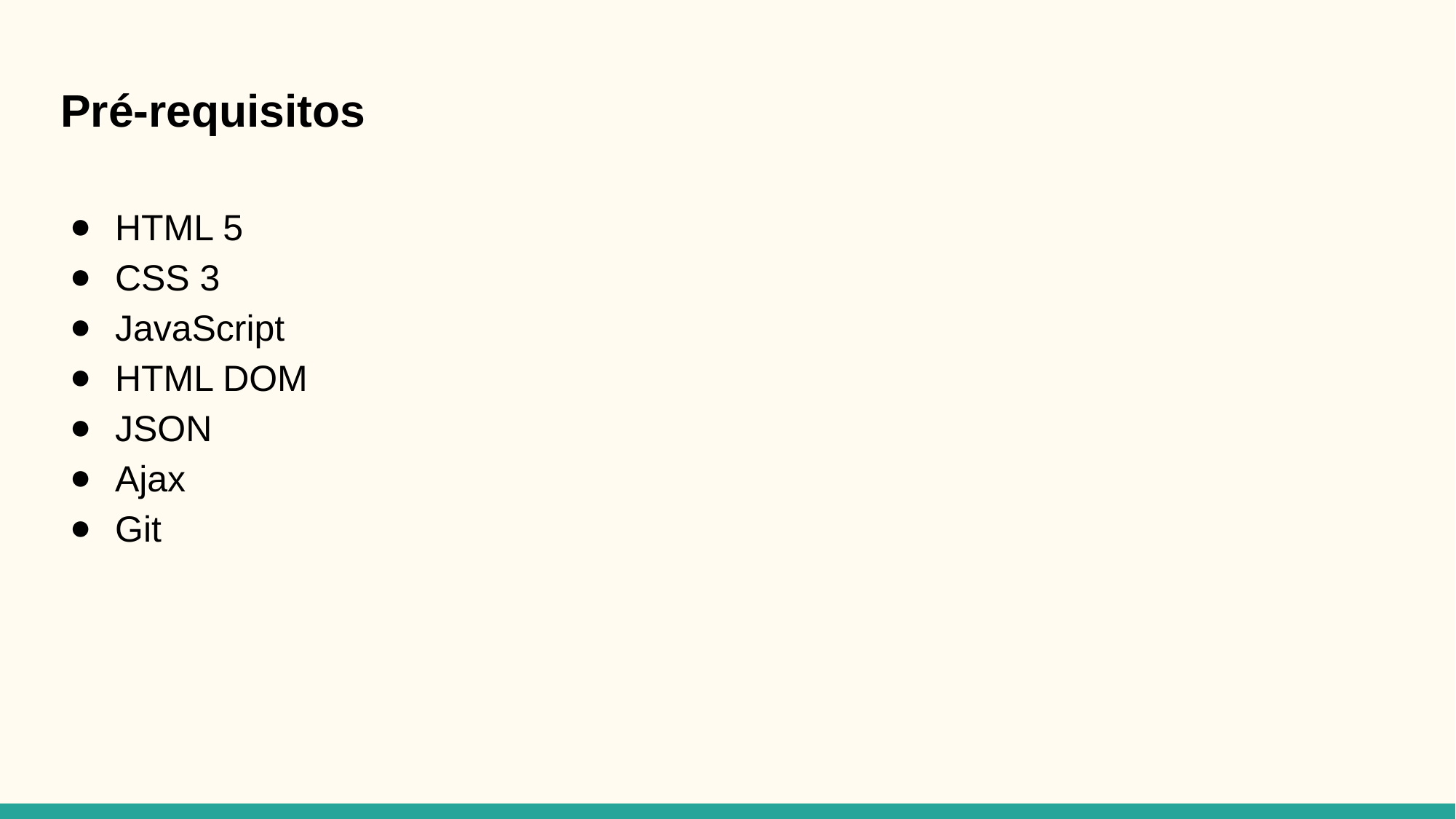

# Pré-requisitos
HTML 5
CSS 3
JavaScript
HTML DOM
JSON
Ajax
Git